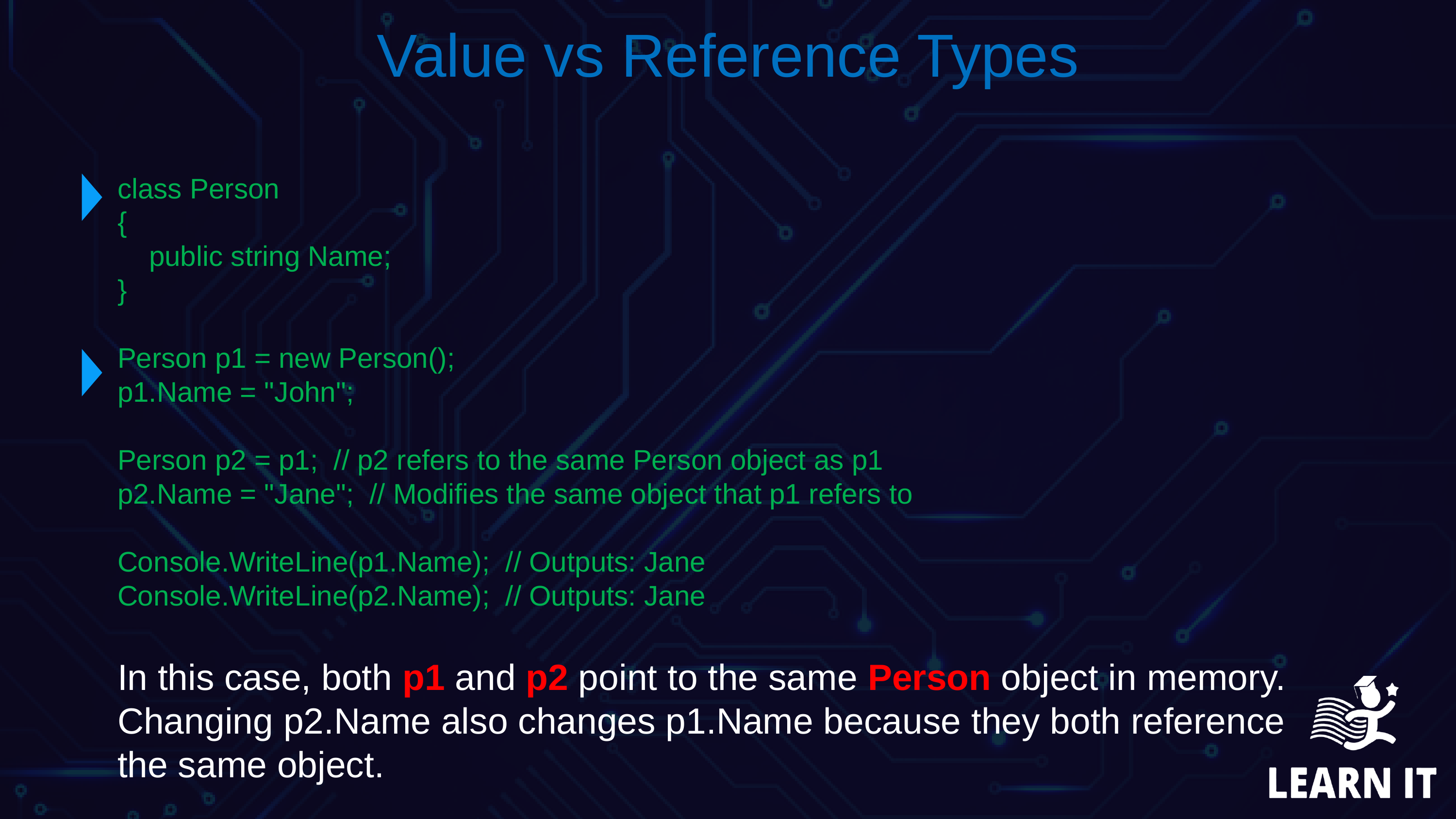

Value vs Reference Types
class Person
{
    public string Name;
}

Person p1 = new Person();
p1.Name = "John";

Person p2 = p1;  // p2 refers to the same Person object as p1
p2.Name = "Jane";  // Modifies the same object that p1 refers to

Console.WriteLine(p1.Name);  // Outputs: Jane
Console.WriteLine(p2.Name);  // Outputs: Jane

In this case, both p1 and p2 point to the same Person object in memory. Changing p2.Name also changes p1.Name because they both reference the same object.